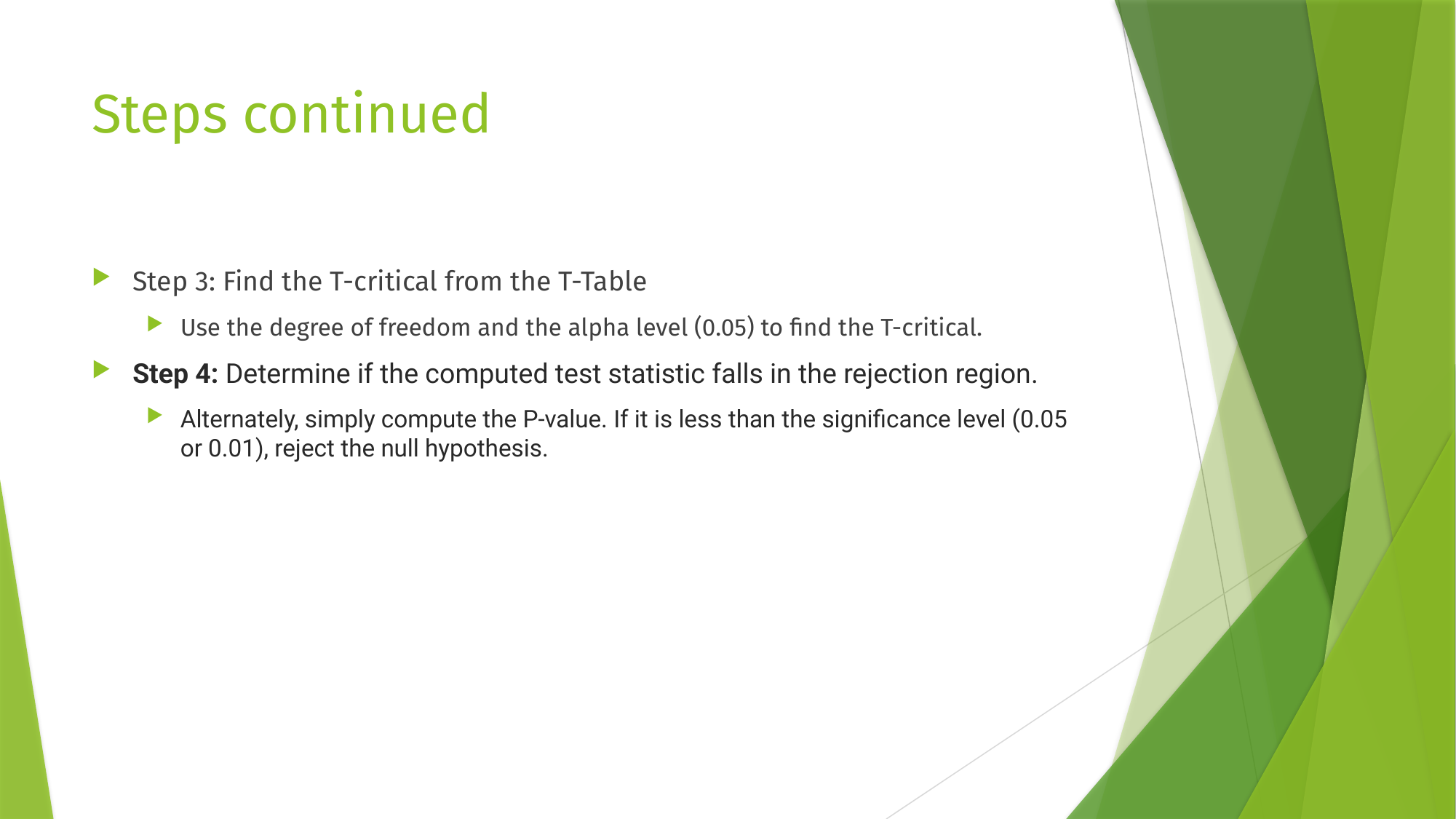

# Steps continued
Step 3: Find the T-critical from the T-Table
Use the degree of freedom and the alpha level (0.05) to find the T-critical.
Step 4: Determine if the computed test statistic falls in the rejection region.
Alternately, simply compute the P-value. If it is less than the significance level (0.05 or 0.01), reject the null hypothesis.